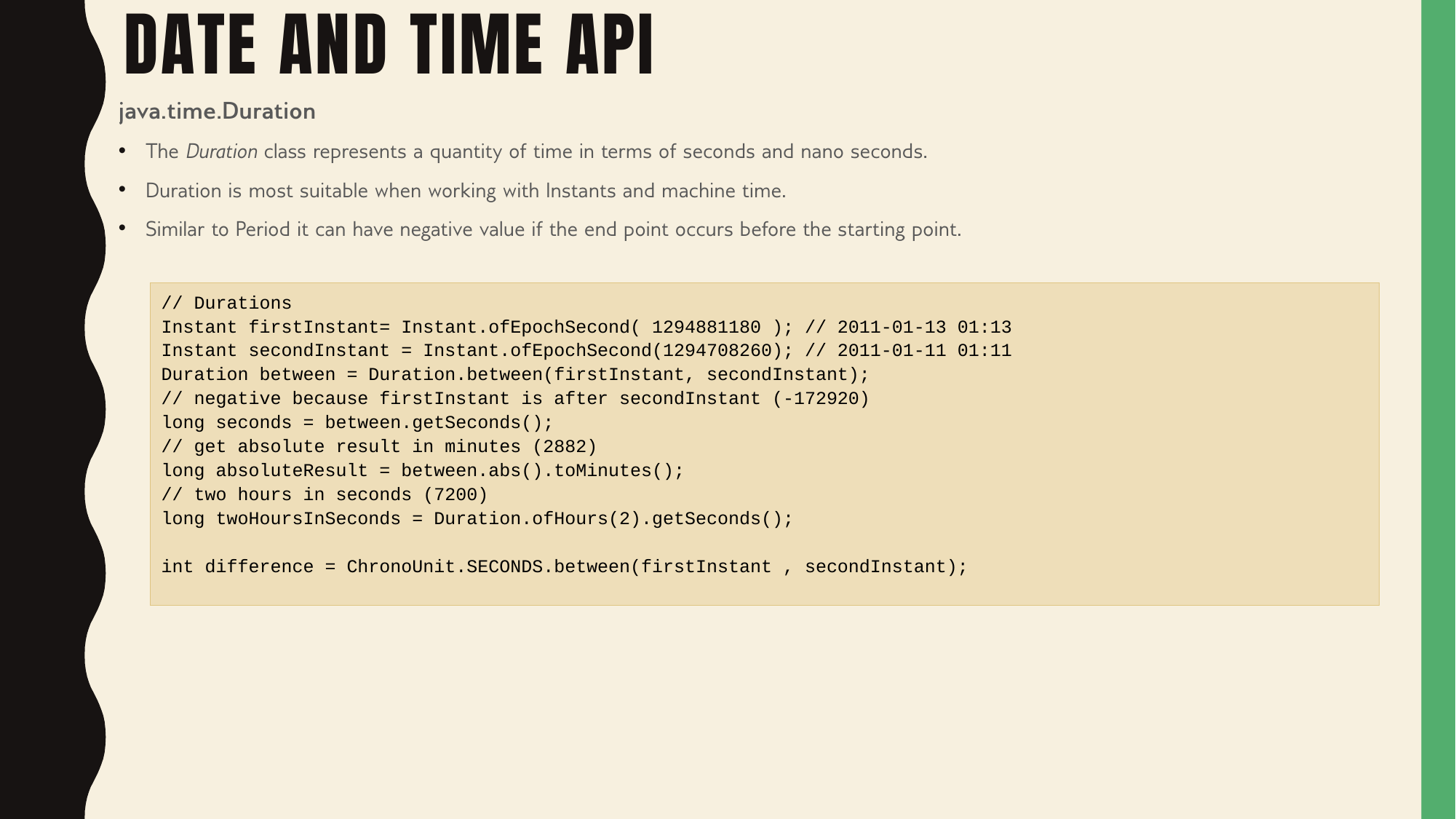

# Date and Time API
java.time.Duration
The Duration class represents a quantity of time in terms of seconds and nano seconds.
Duration is most suitable when working with Instants and machine time.
Similar to Period it can have negative value if the end point occurs before the starting point.
// Durations
Instant firstInstant= Instant.ofEpochSecond( 1294881180 ); // 2011-01-13 01:13
Instant secondInstant = Instant.ofEpochSecond(1294708260); // 2011-01-11 01:11
Duration between = Duration.between(firstInstant, secondInstant);
// negative because firstInstant is after secondInstant (-172920)
long seconds = between.getSeconds();
// get absolute result in minutes (2882)
long absoluteResult = between.abs().toMinutes();
// two hours in seconds (7200)
long twoHoursInSeconds = Duration.ofHours(2).getSeconds();

int difference = ChronoUnit.SECONDS.between(firstInstant , secondInstant);